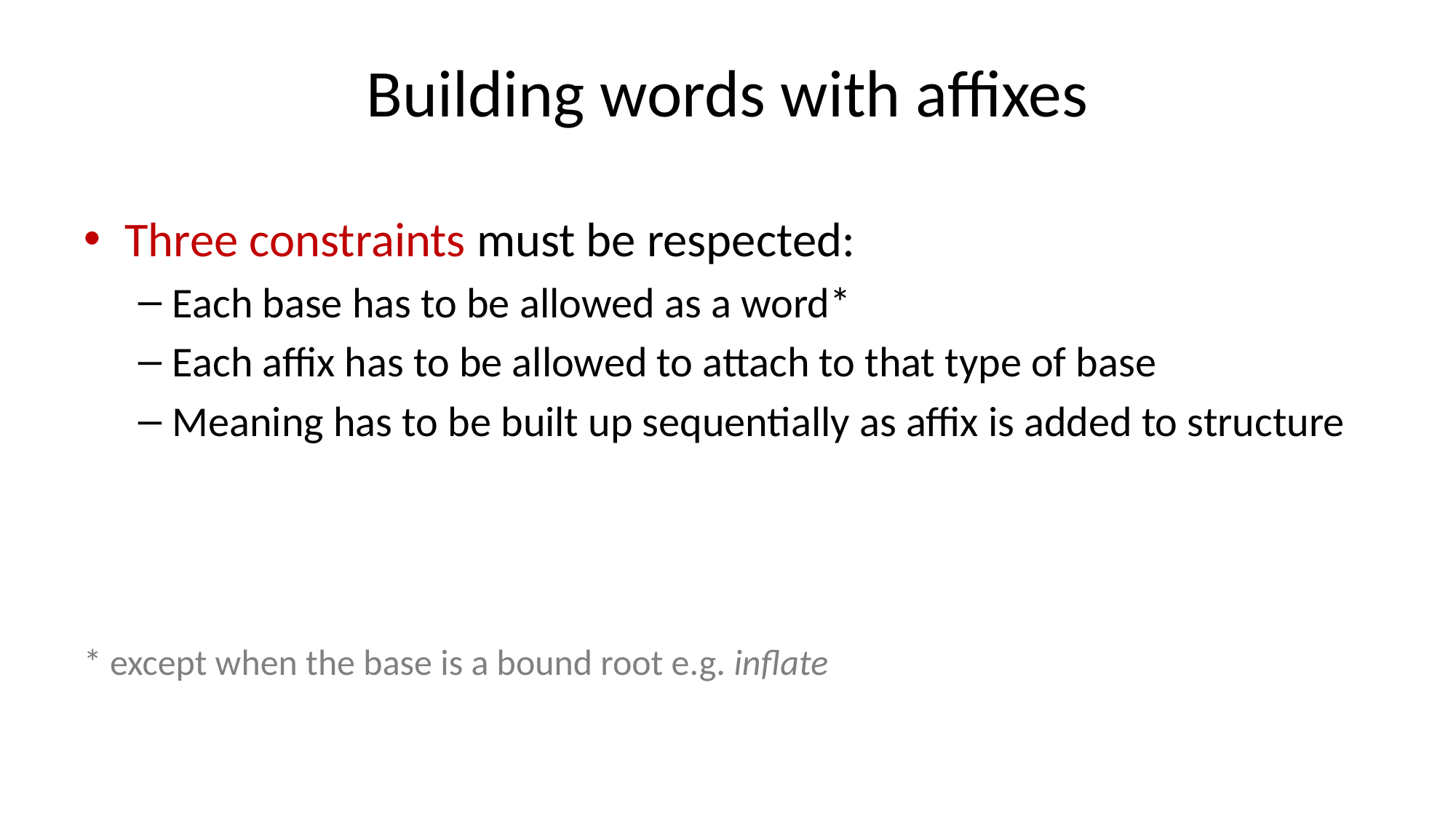

# Building words with affixes
Three constraints must be respected:
Each base has to be allowed as a word*
Each affix has to be allowed to attach to that type of base
Meaning has to be built up sequentially as affix is added to structure

* except when the base is a bound root e.g. inflate